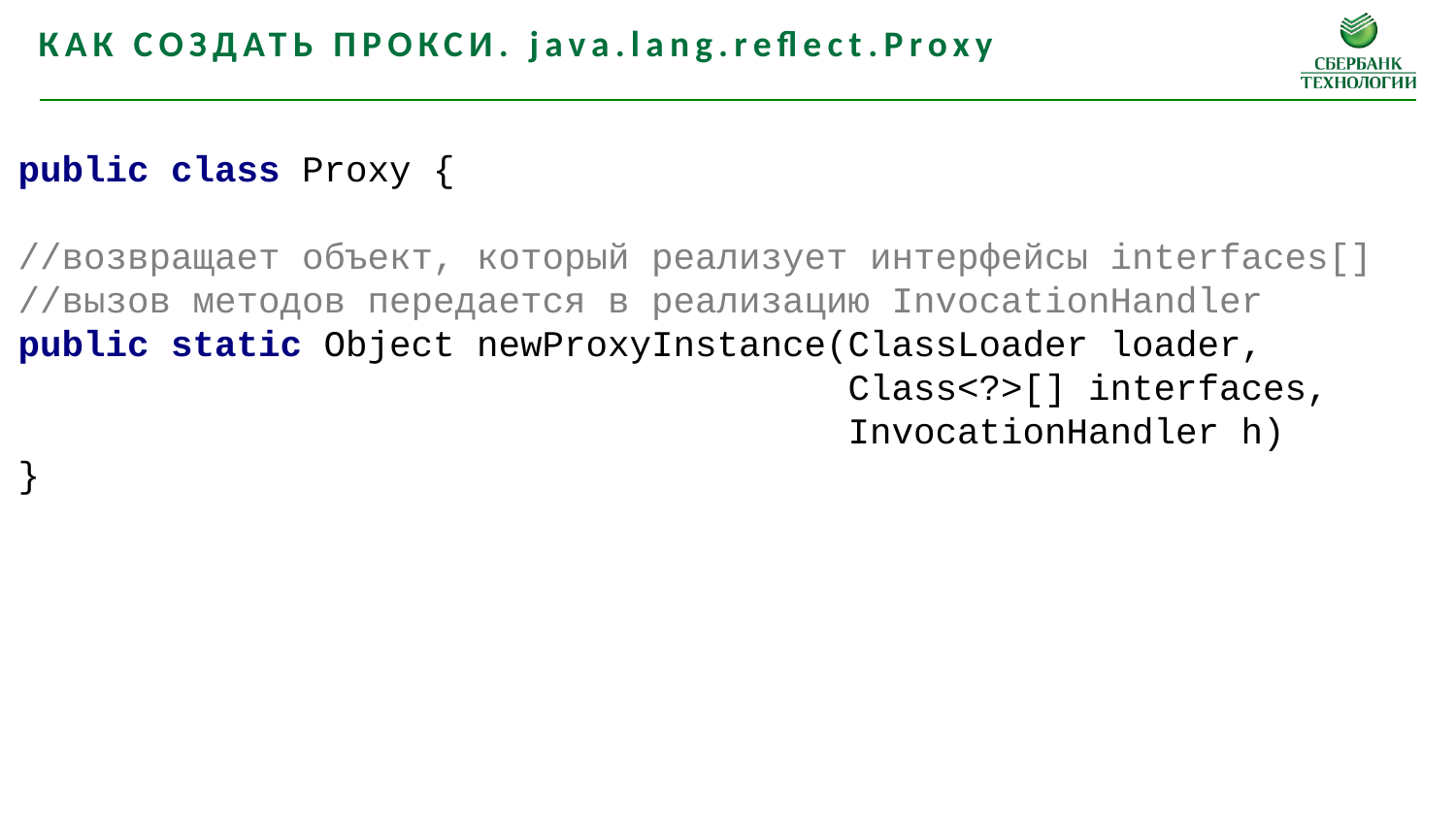

Как создать прокси. java.lang.reflect.Proxy
public class Proxy {

//возвращает объект, который реализует интерфейсы interfaces[]
//вызов методов передается в реализацию InvocationHandler
public static Object newProxyInstance(ClassLoader loader,
                                      Class<?>[] interfaces,
                                      InvocationHandler h)
}